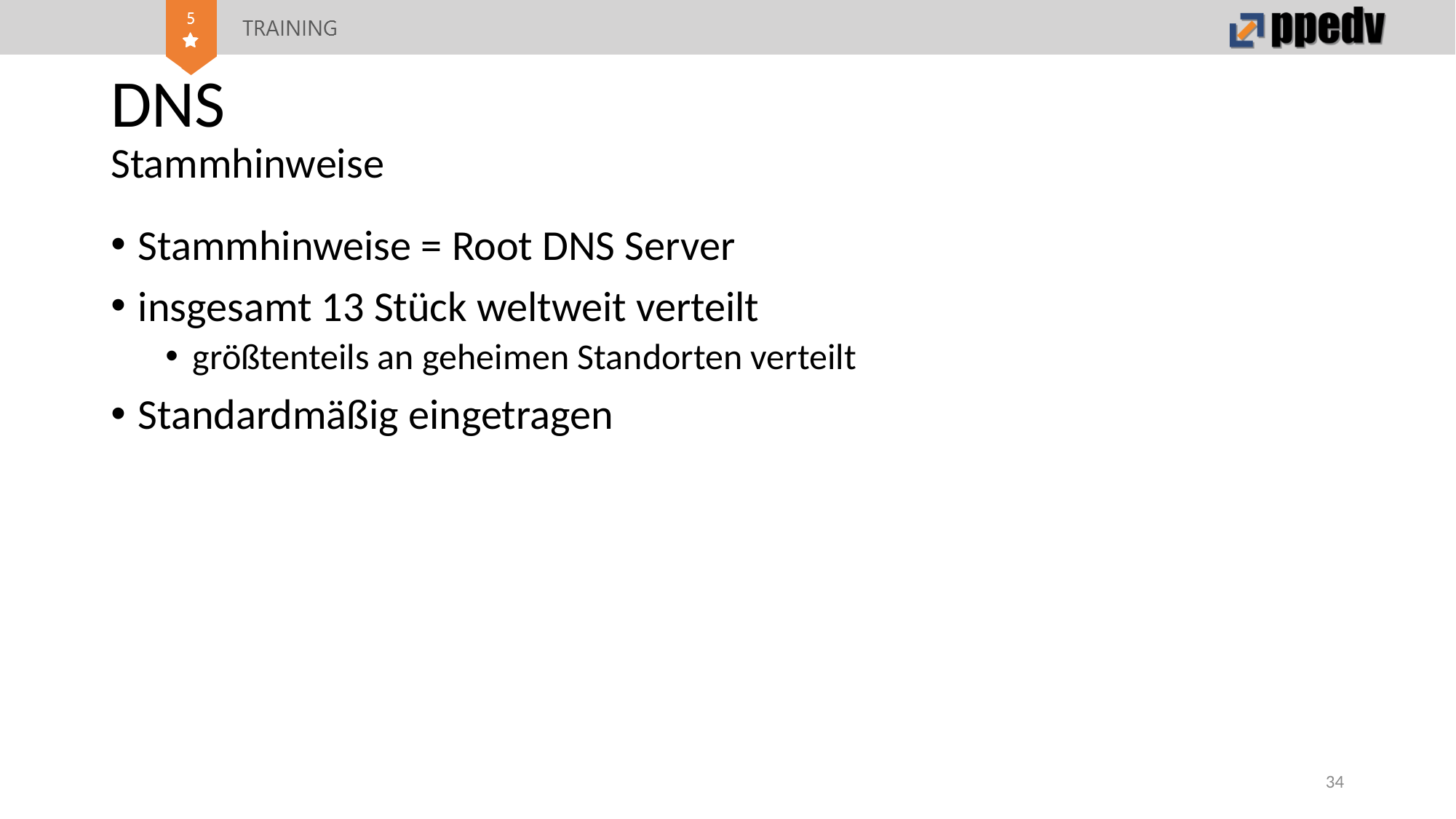

# DNS Stammhinweise
Stammhinweise = Root DNS Server
insgesamt 13 Stück weltweit verteilt
größtenteils an geheimen Standorten verteilt
Standardmäßig eingetragen
34